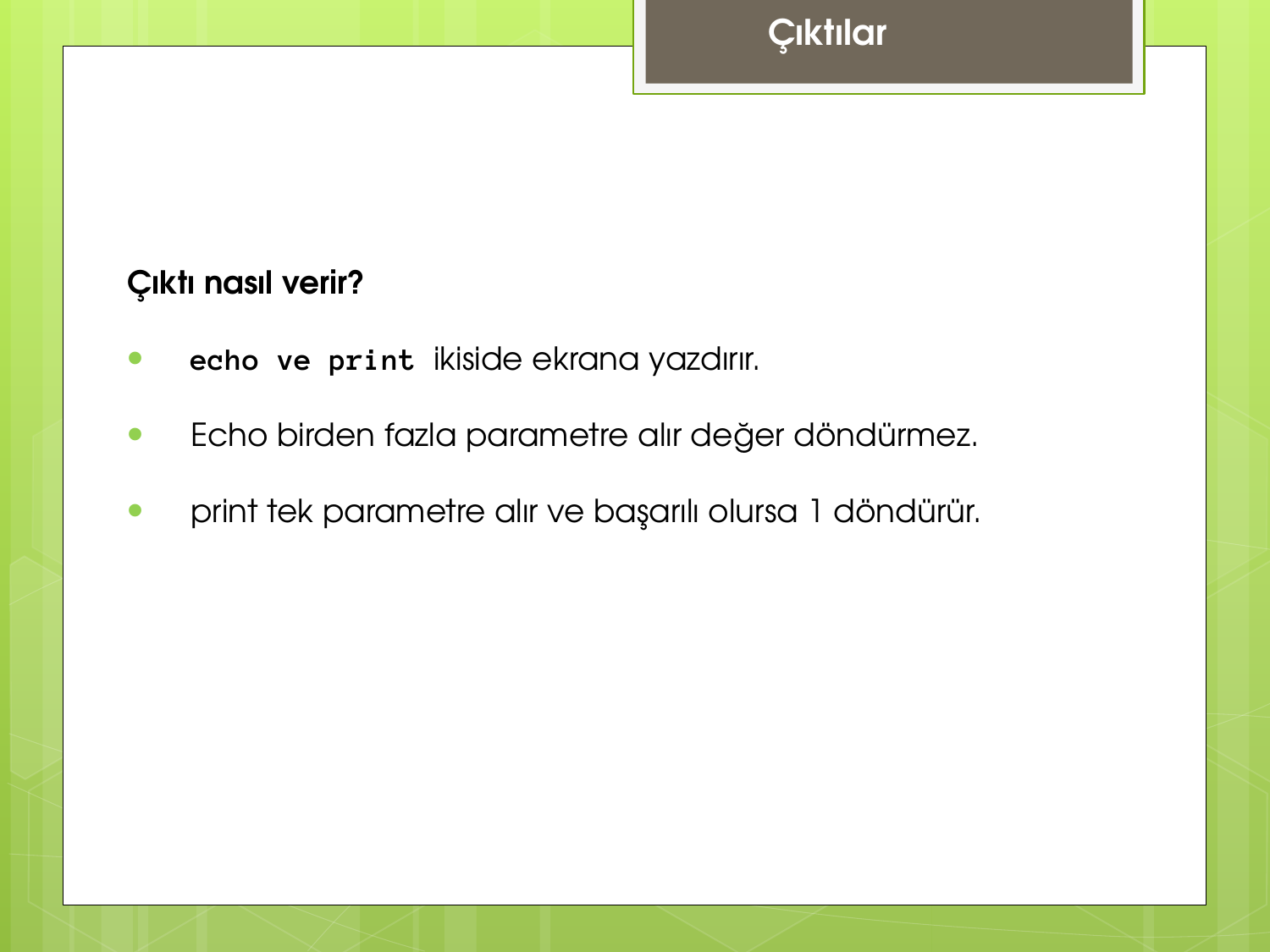

Çıktılar
Çıktı nasıl verir?

echo ve print ikiside ekrana yazdırır.

Echo birden fazla parametre alır değer döndürmez.

print tek parametre alır ve başarılı olursa 1 döndürür.